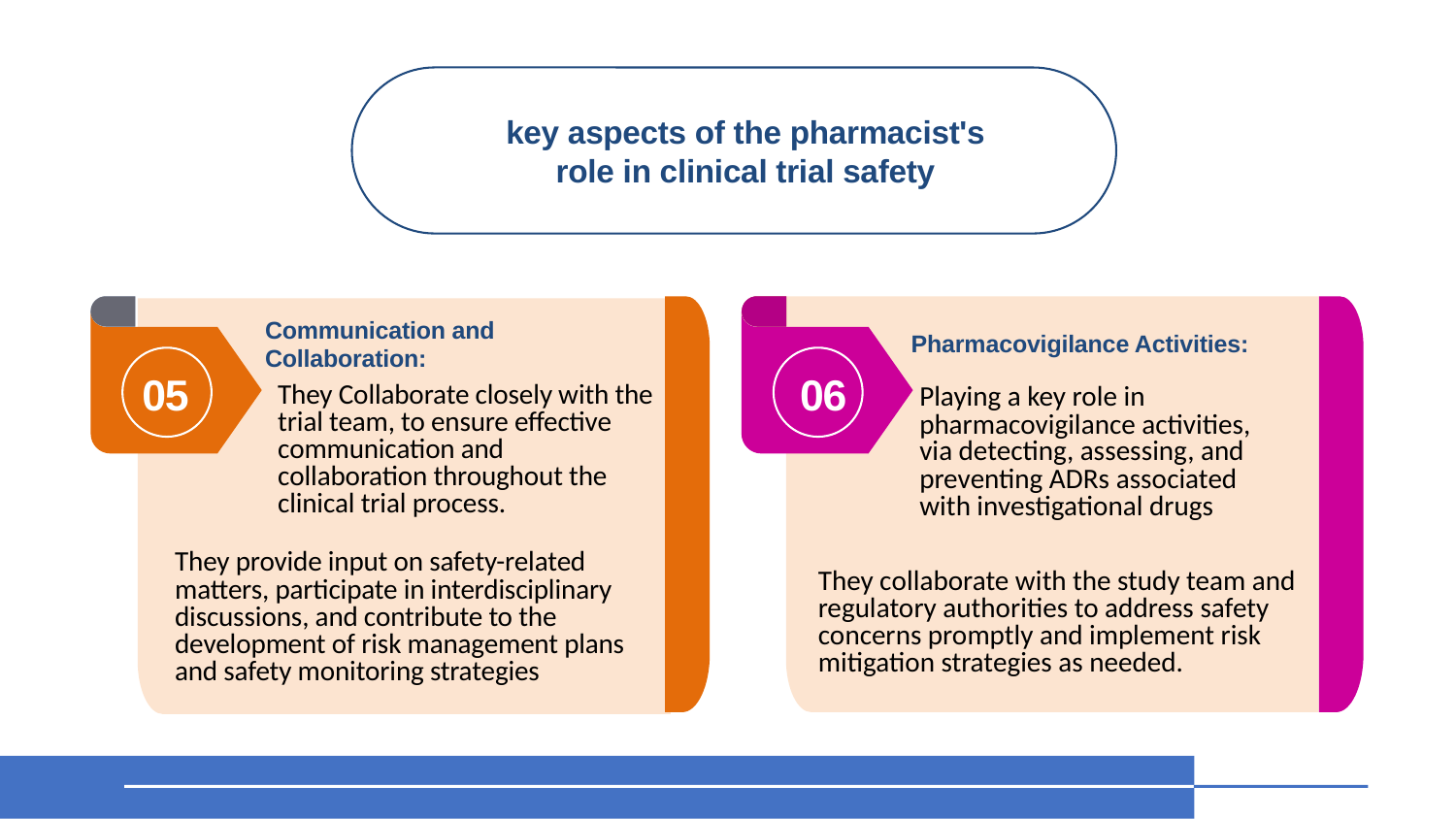

key aspects of the pharmacist's role in clinical trial safety

Communication and Collaboration:

Pharmacovigilance Activities:

05
06
They Collaborate closely with the trial team, to ensure effective communication and collaboration throughout the clinical trial process.
Playing a key role in pharmacovigilance activities, via detecting, assessing, and preventing ADRs associated with investigational drugs
They provide input on safety-related matters, participate in interdisciplinary discussions, and contribute to the development of risk management plans and safety monitoring strategies
They collaborate with the study team and regulatory authorities to address safety concerns promptly and implement risk mitigation strategies as needed.